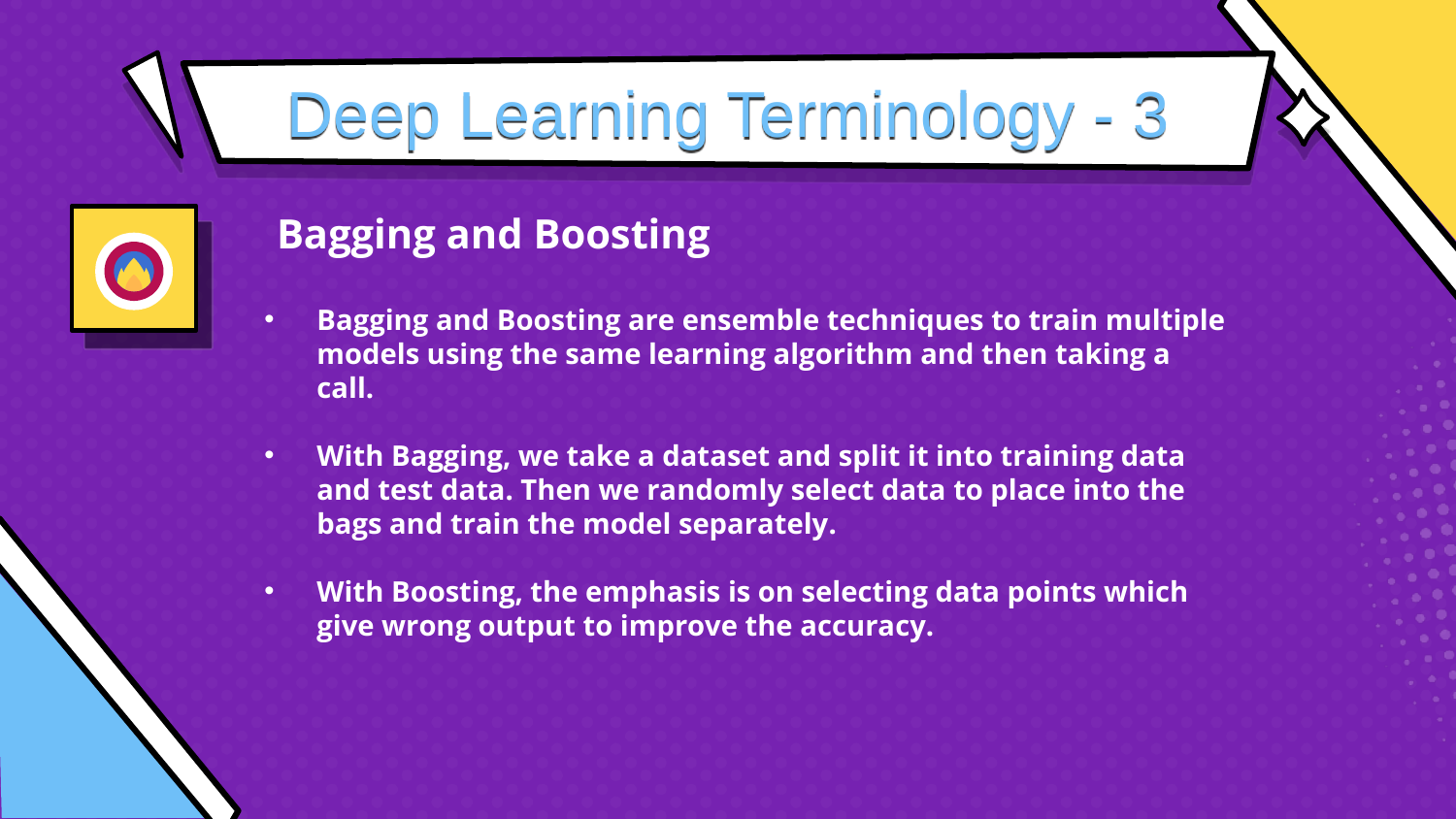

# Deep Learning Terminology - 3

Bagging and Boosting

Bagging and Boosting are ensemble techniques to train multiple models using the same learning algorithm and then taking a call.

With Bagging, we take a dataset and split it into training data and test data. Then we randomly select data to place into the bags and train the model separately.

With Boosting, the emphasis is on selecting data points which give wrong output to improve the accuracy.